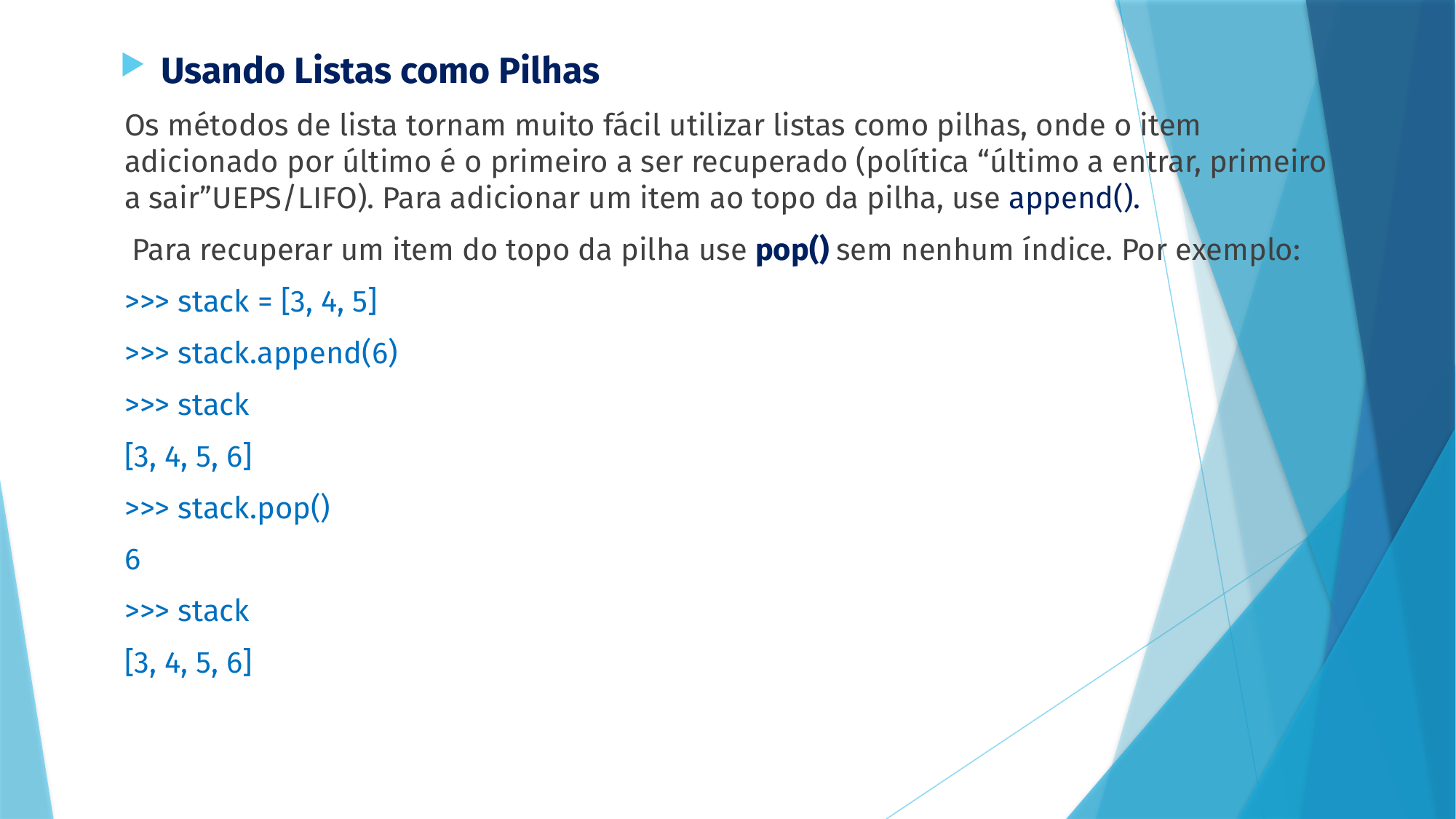

Usando Listas como Pilhas
Os métodos de lista tornam muito fácil utilizar listas como pilhas, onde o item adicionado por último é o primeiro a ser recuperado (política “último a entrar, primeiro a sair”UEPS/LIFO). Para adicionar um item ao topo da pilha, use append().
 Para recuperar um item do topo da pilha use pop() sem nenhum índice. Por exemplo:
>>> stack = [3, 4, 5]
>>> stack.append(6)
>>> stack
[3, 4, 5, 6]
>>> stack.pop()
6
>>> stack
[3, 4, 5, 6]